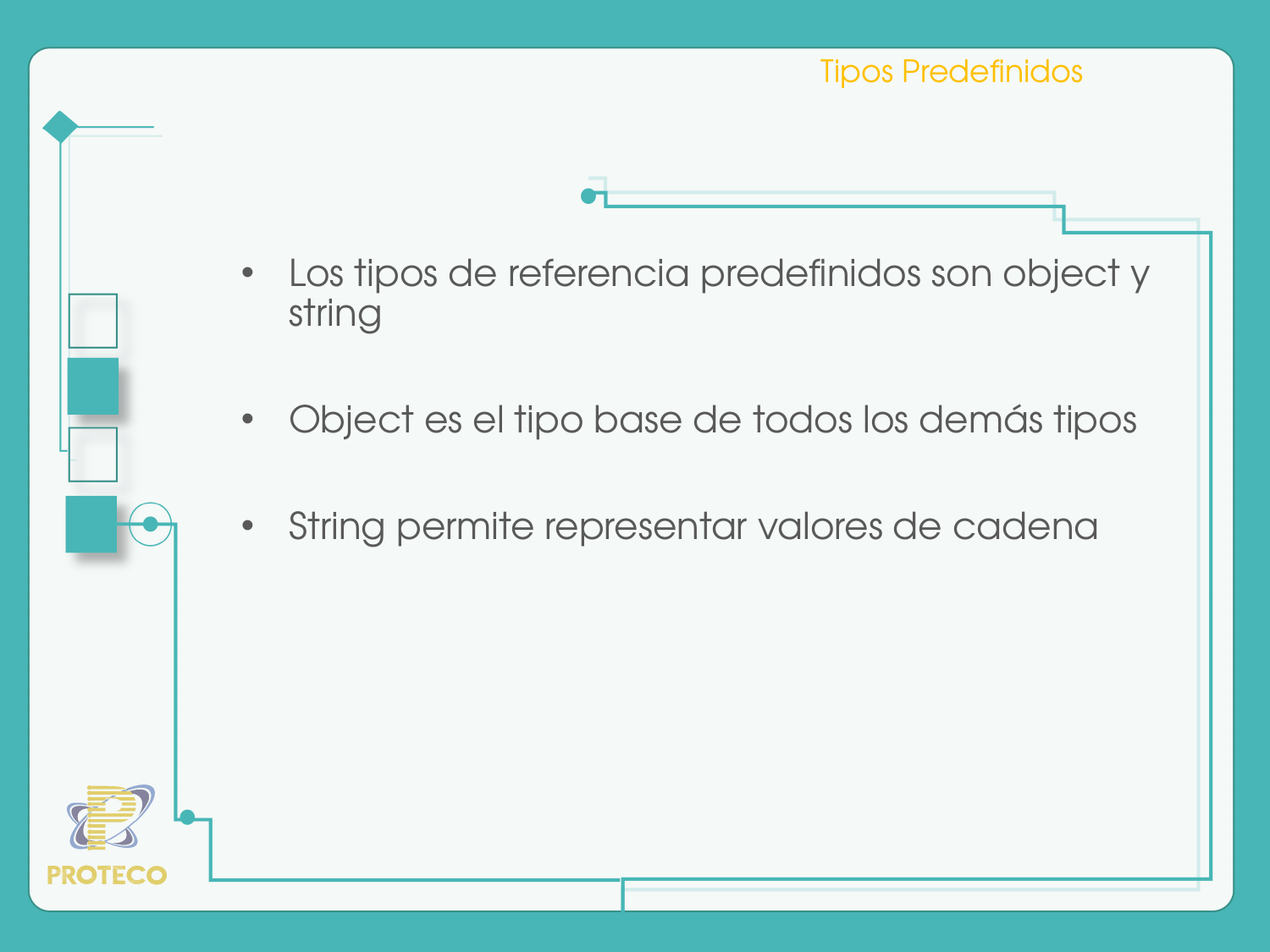

# Tipos Predefinidos
Los tipos de referencia predefinidos son object y string

Object es el tipo base de todos los demás tipos

String permite representar valores de cadena